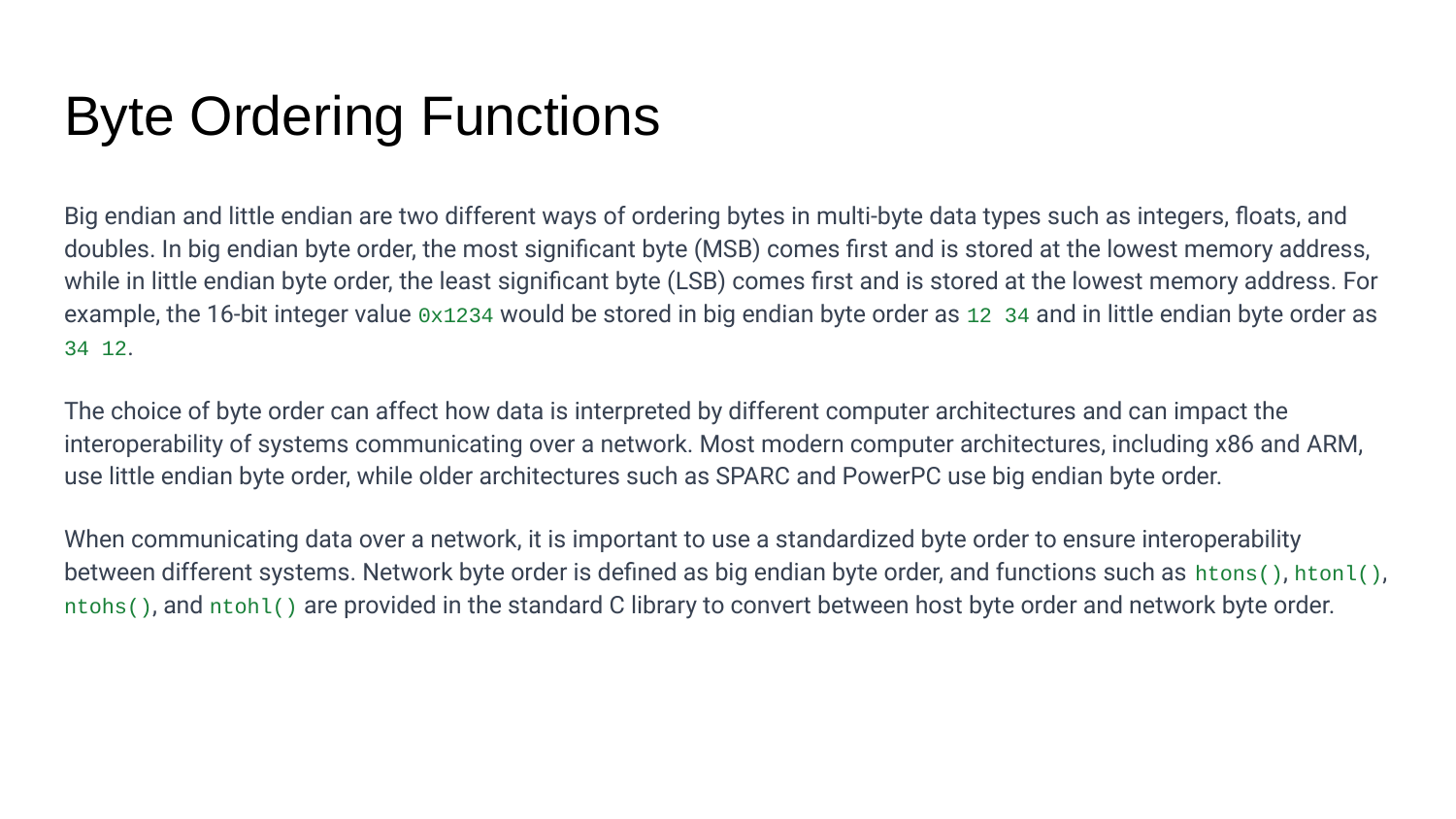

# Byte Ordering Functions
Big endian and little endian are two different ways of ordering bytes in multi-byte data types such as integers, floats, and doubles. In big endian byte order, the most significant byte (MSB) comes first and is stored at the lowest memory address, while in little endian byte order, the least significant byte (LSB) comes first and is stored at the lowest memory address. For example, the 16-bit integer value 0x1234 would be stored in big endian byte order as 12 34 and in little endian byte order as 34 12.
The choice of byte order can affect how data is interpreted by different computer architectures and can impact the interoperability of systems communicating over a network. Most modern computer architectures, including x86 and ARM, use little endian byte order, while older architectures such as SPARC and PowerPC use big endian byte order.
When communicating data over a network, it is important to use a standardized byte order to ensure interoperability between different systems. Network byte order is defined as big endian byte order, and functions such as htons(), htonl(), ntohs(), and ntohl() are provided in the standard C library to convert between host byte order and network byte order.